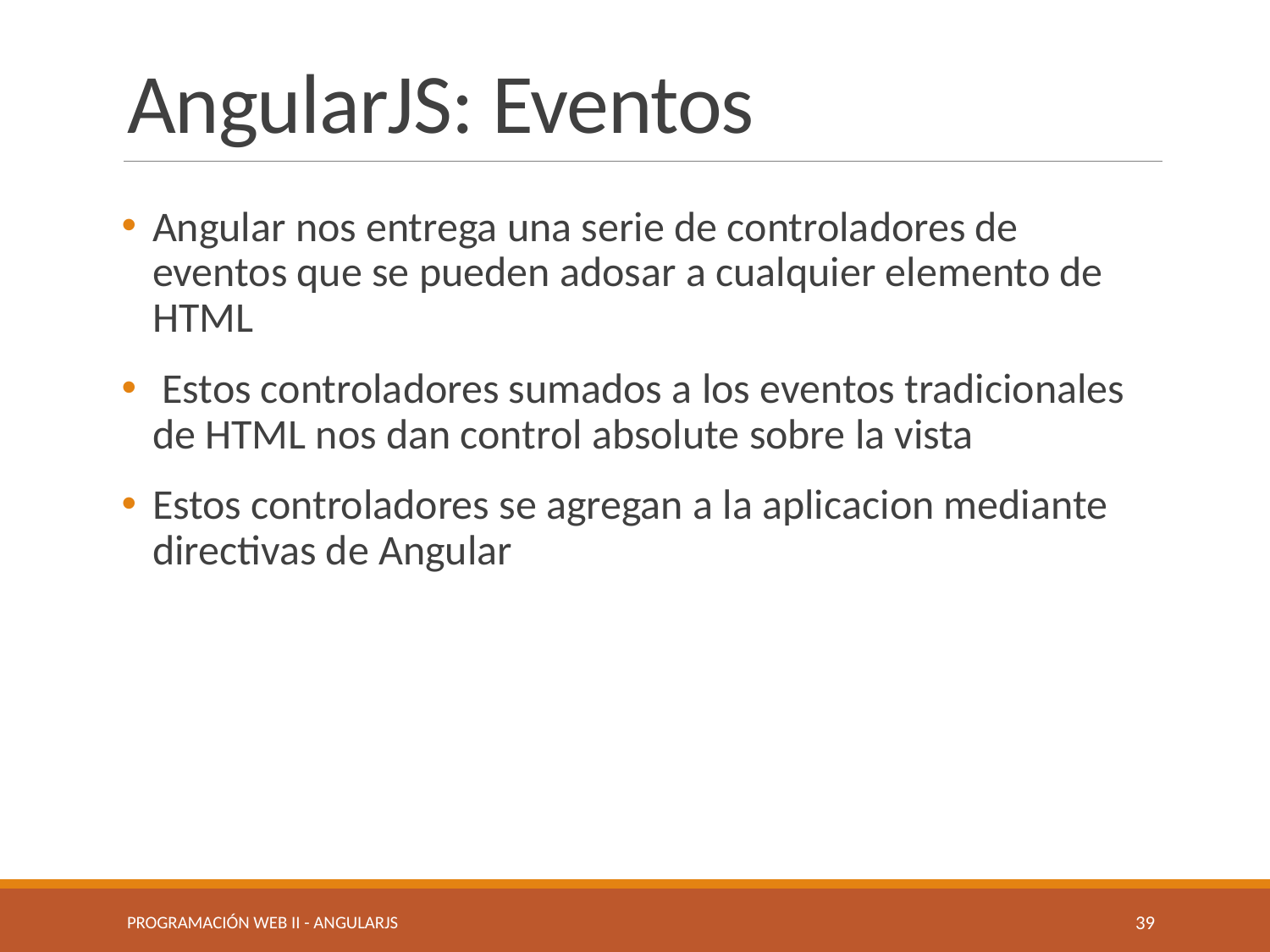

# AngularJS: Eventos
Angular nos entrega una serie de controladores de eventos que se pueden adosar a cualquier elemento de HTML
 Estos controladores sumados a los eventos tradicionales de HTML nos dan control absolute sobre la vista
Estos controladores se agregan a la aplicacion mediante directivas de Angular

Programación Web II - angularjs
39